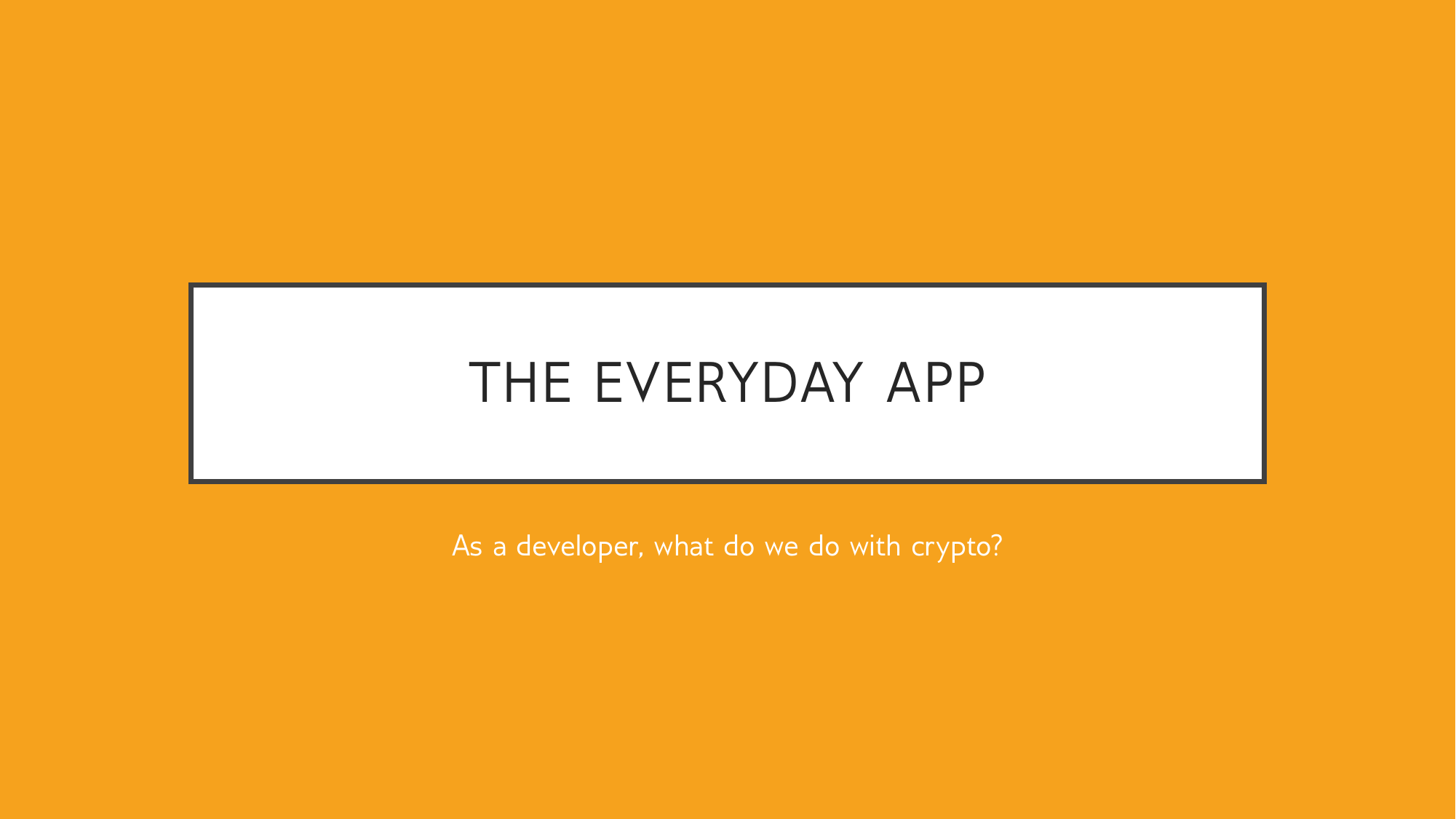

# The everyday app
As a developer, what do we do with crypto?